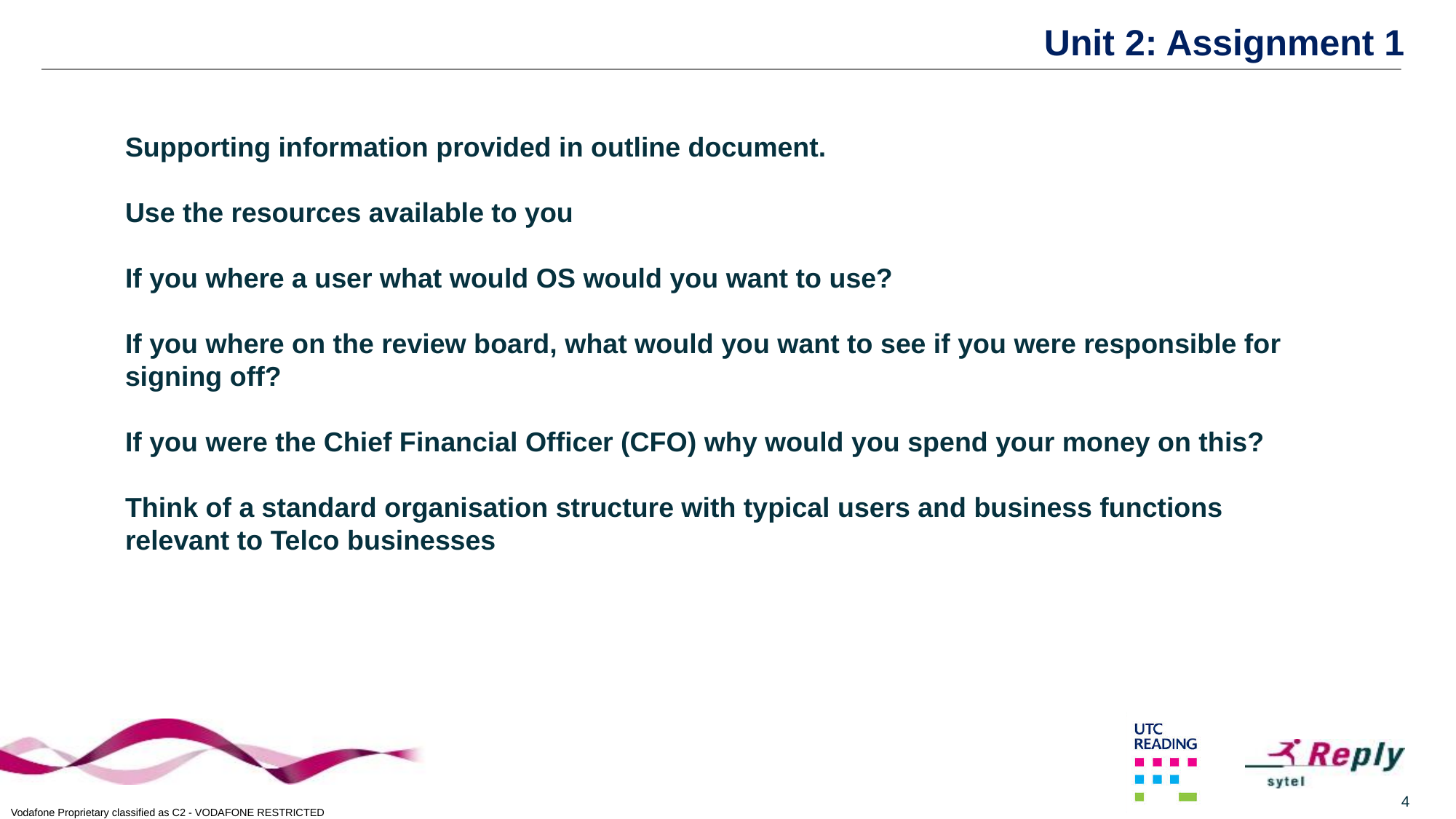

# Unit 2: Assignment 1
Supporting information provided in outline document.

Use the resources available to you

If you where a user what would OS would you want to use?

If you where on the review board, what would you want to see if you were responsible for signing off?

If you were the Chief Financial Officer (CFO) why would you spend your money on this?

Think of a standard organisation structure with typical users and business functions relevant to Telco businesses